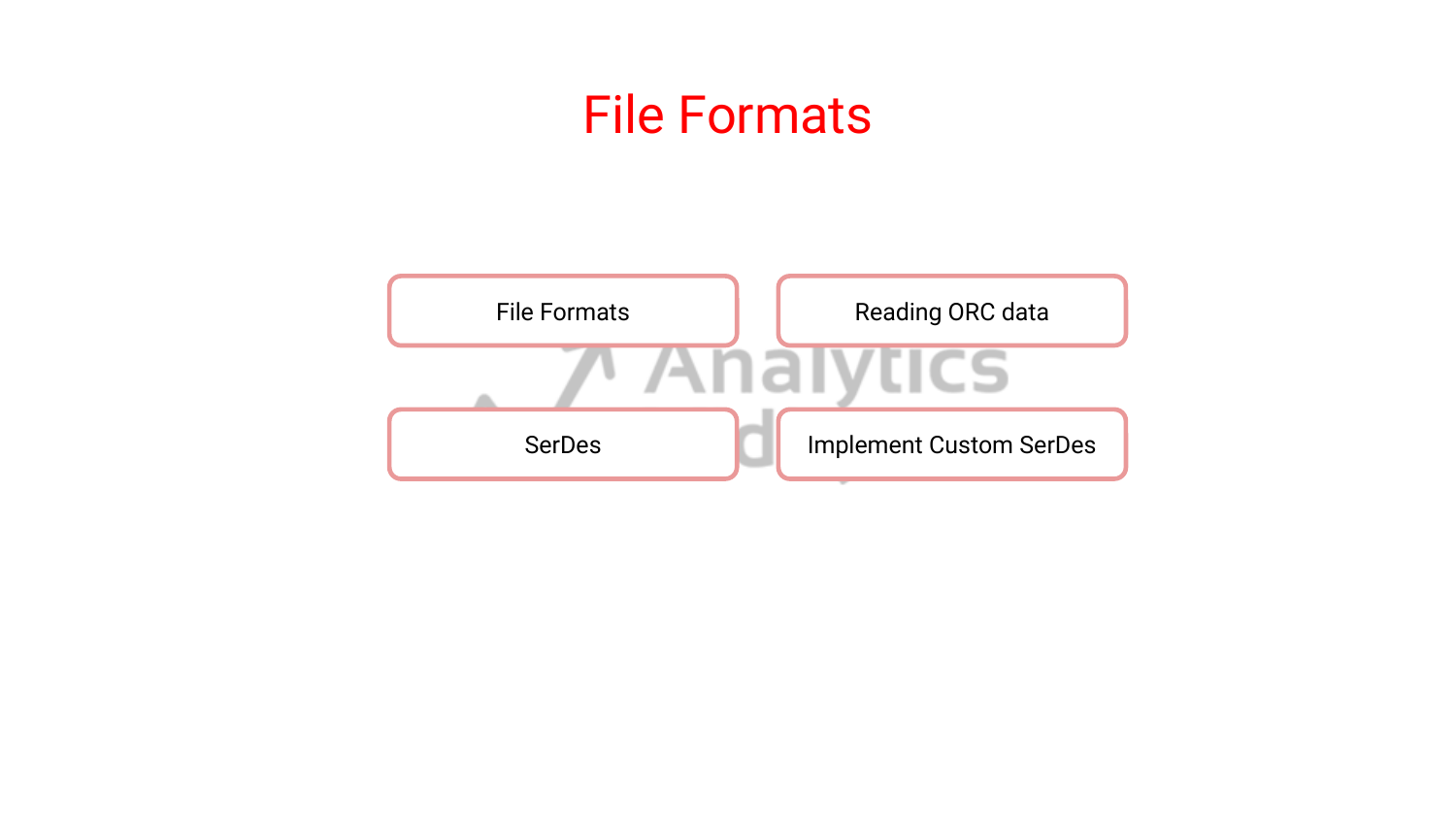

# File Formats
File Formats
Reading ORC data
SerDes
Implement Custom SerDes